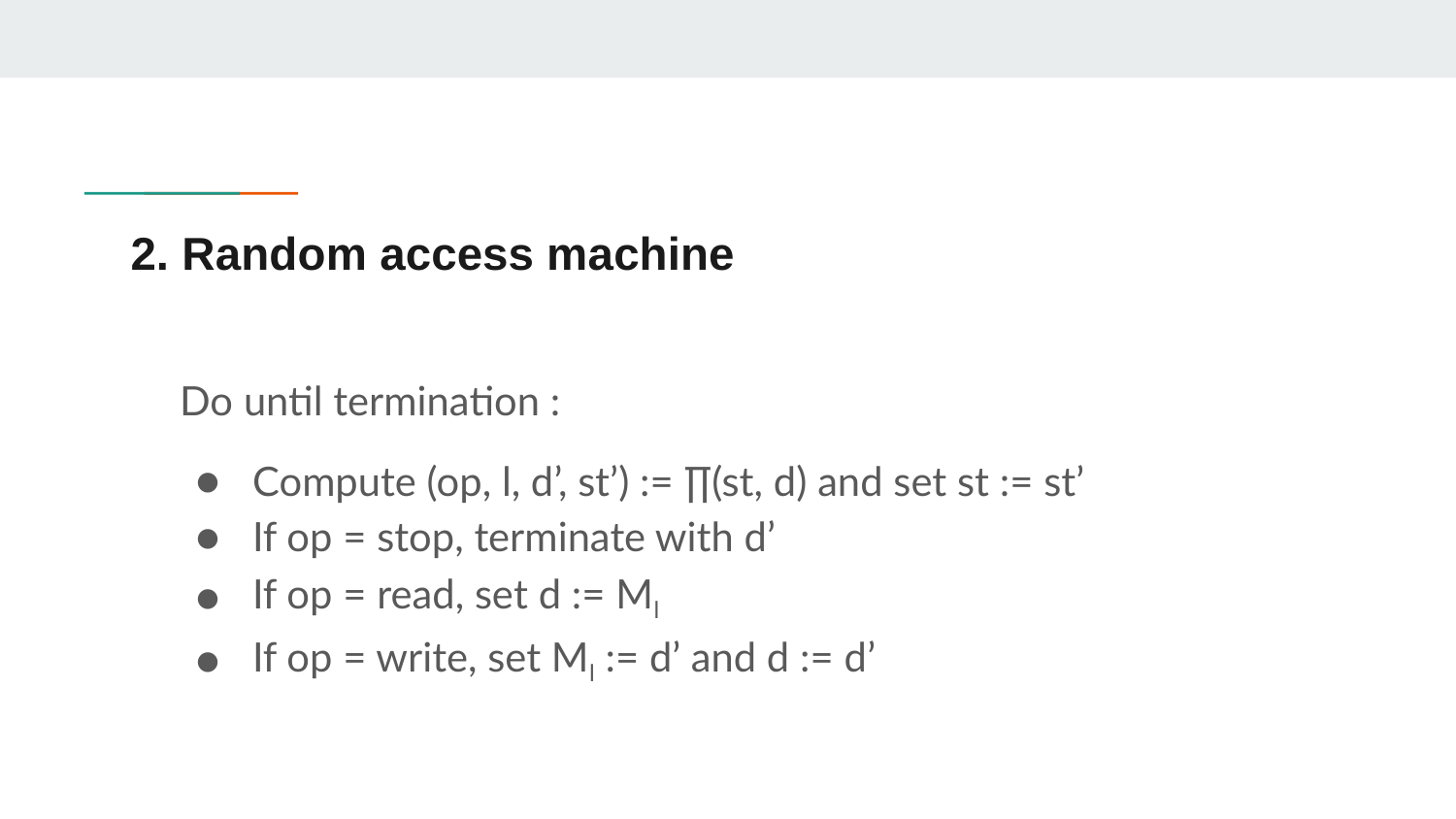

# 2. Random access machine
Do until termination :
Compute (op, l, d’, st’) := ∏(st, d) and set st := st’
If op = stop, terminate with d’
If op = read, set d := Ml
If op = write, set Ml := d’ and d := d’